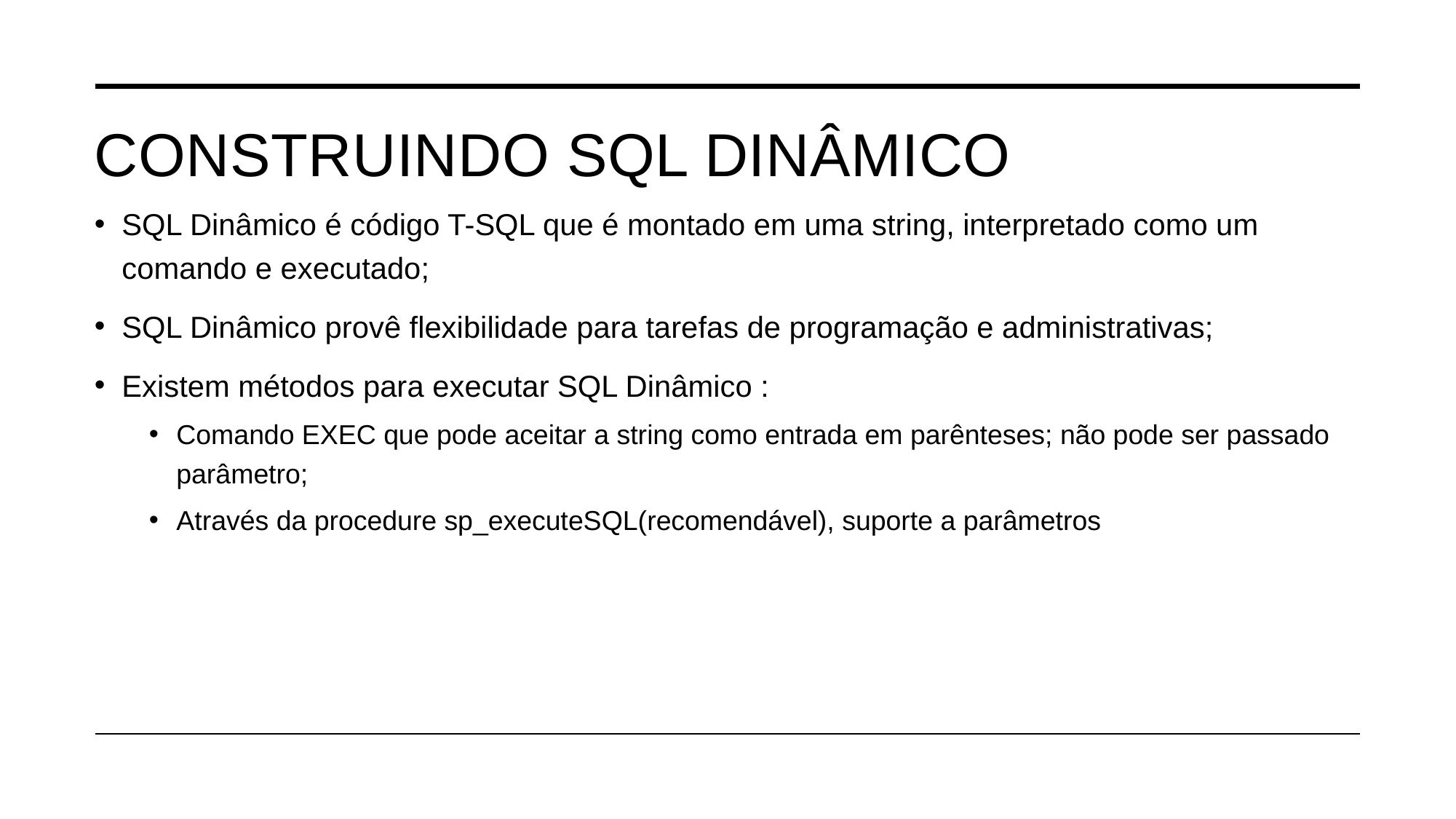

# Construindo sql dinâmico
SQL Dinâmico é código T-SQL que é montado em uma string, interpretado como um comando e executado;
SQL Dinâmico provê flexibilidade para tarefas de programação e administrativas;
Existem métodos para executar SQL Dinâmico :
Comando EXEC que pode aceitar a string como entrada em parênteses; não pode ser passado parâmetro;
Através da procedure sp_executeSQL(recomendável), suporte a parâmetros